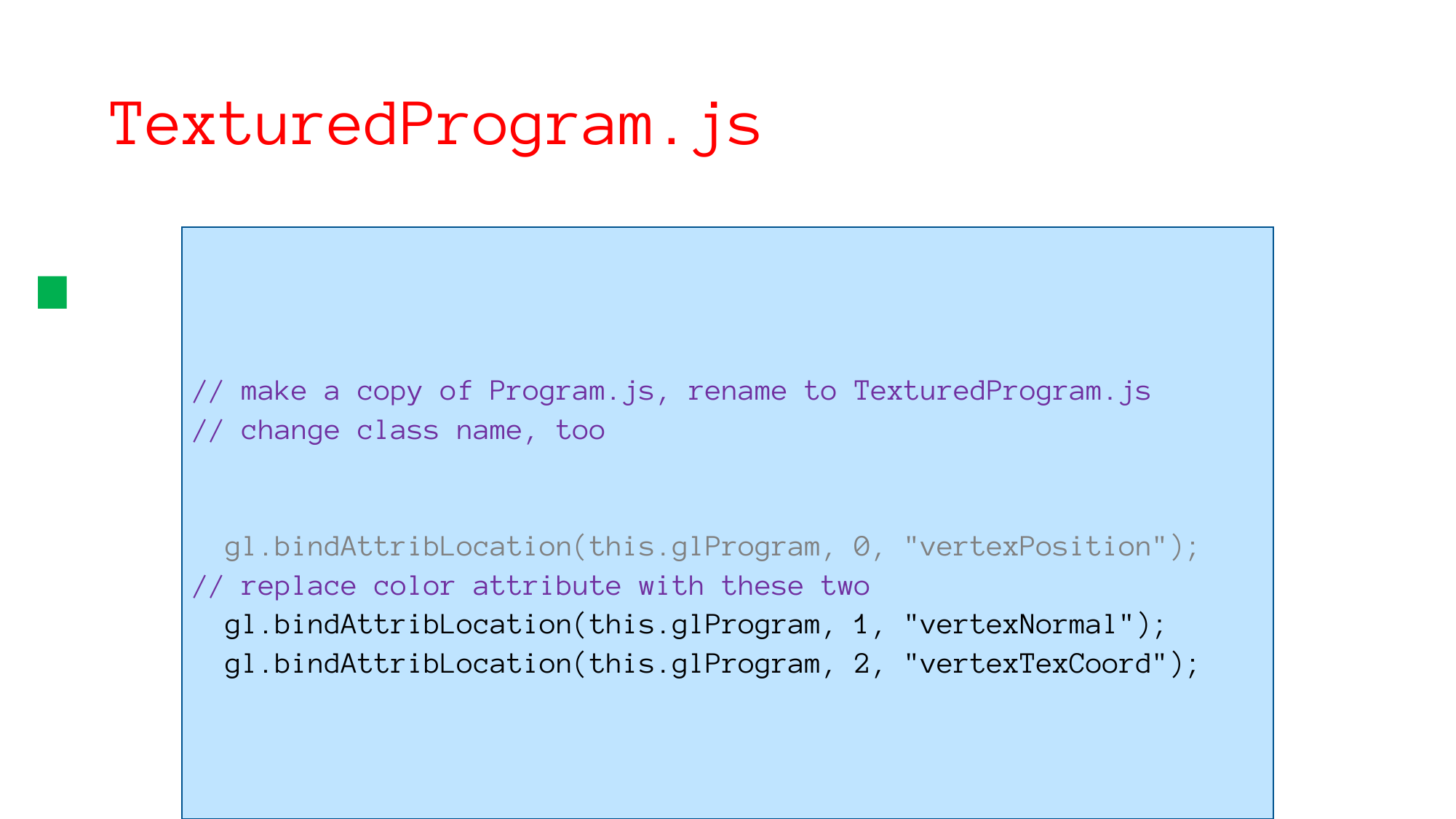

.
# TexturedProgram.js
// make a copy of Program.js, rename to TexturedProgram.js
// change class name, too

  gl.bindAttribLocation(this.glProgram, 0, "vertexPosition");
// replace color attribute with these two
  gl.bindAttribLocation(this.glProgram, 1, "vertexNormal");
  gl.bindAttribLocation(this.glProgram, 2, "vertexTexCoord");